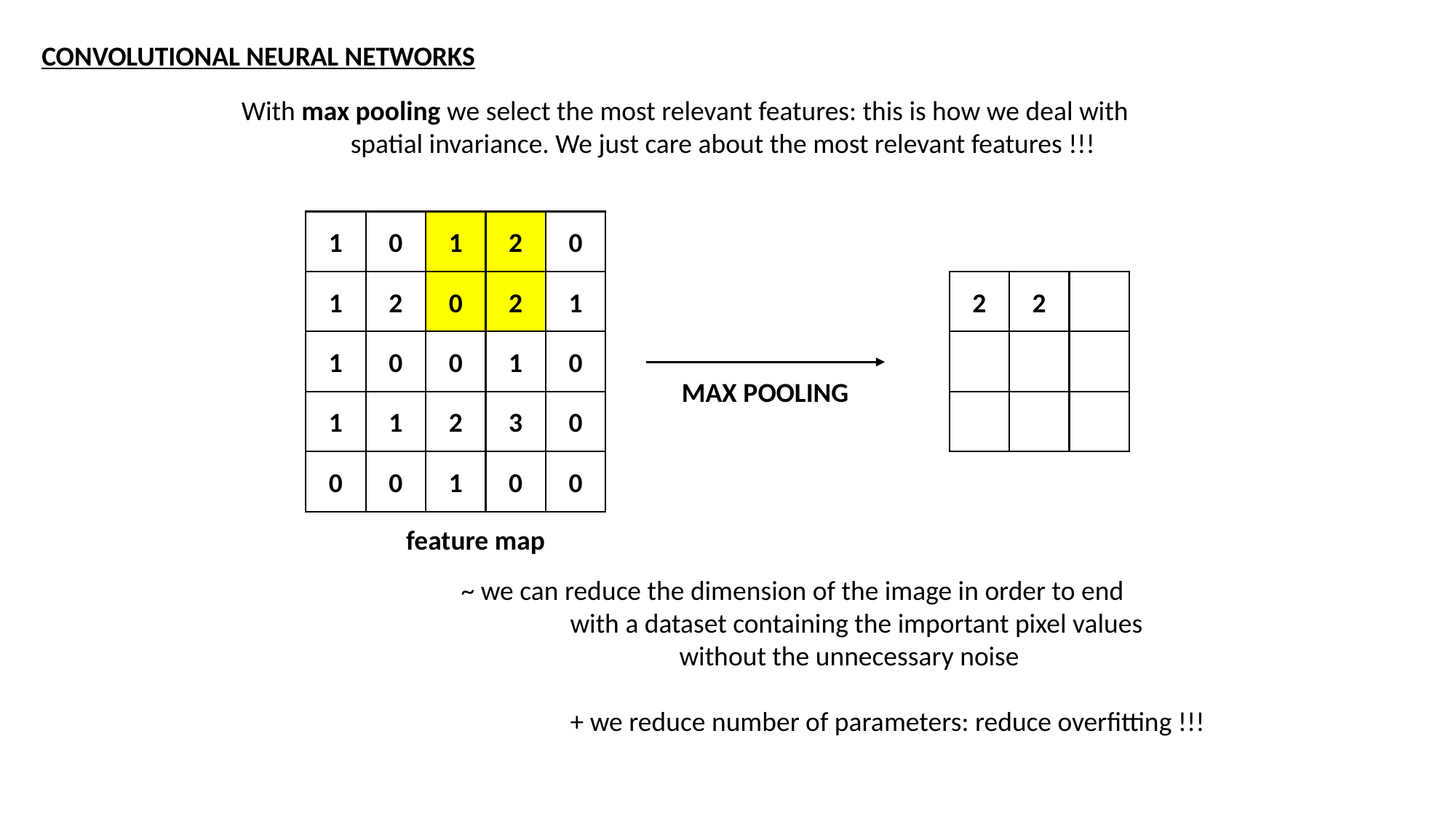

CONVOLUTIONAL NEURAL NETWORKS
With max pooling we select the most relevant features: this is how we deal with
	spatial invariance. We just care about the most relevant features !!!
0
2
1
0
1
2
2
2

1
2
1
0

0
1
1
0
0
MAX POOLING

0
3
1
1
2
0
0
0
0
1
feature map
	~ we can reduce the dimension of the image in order to end
		with a dataset containing the important pixel values
			without the unnecessary noise

		+ we reduce number of parameters: reduce overfitting !!!